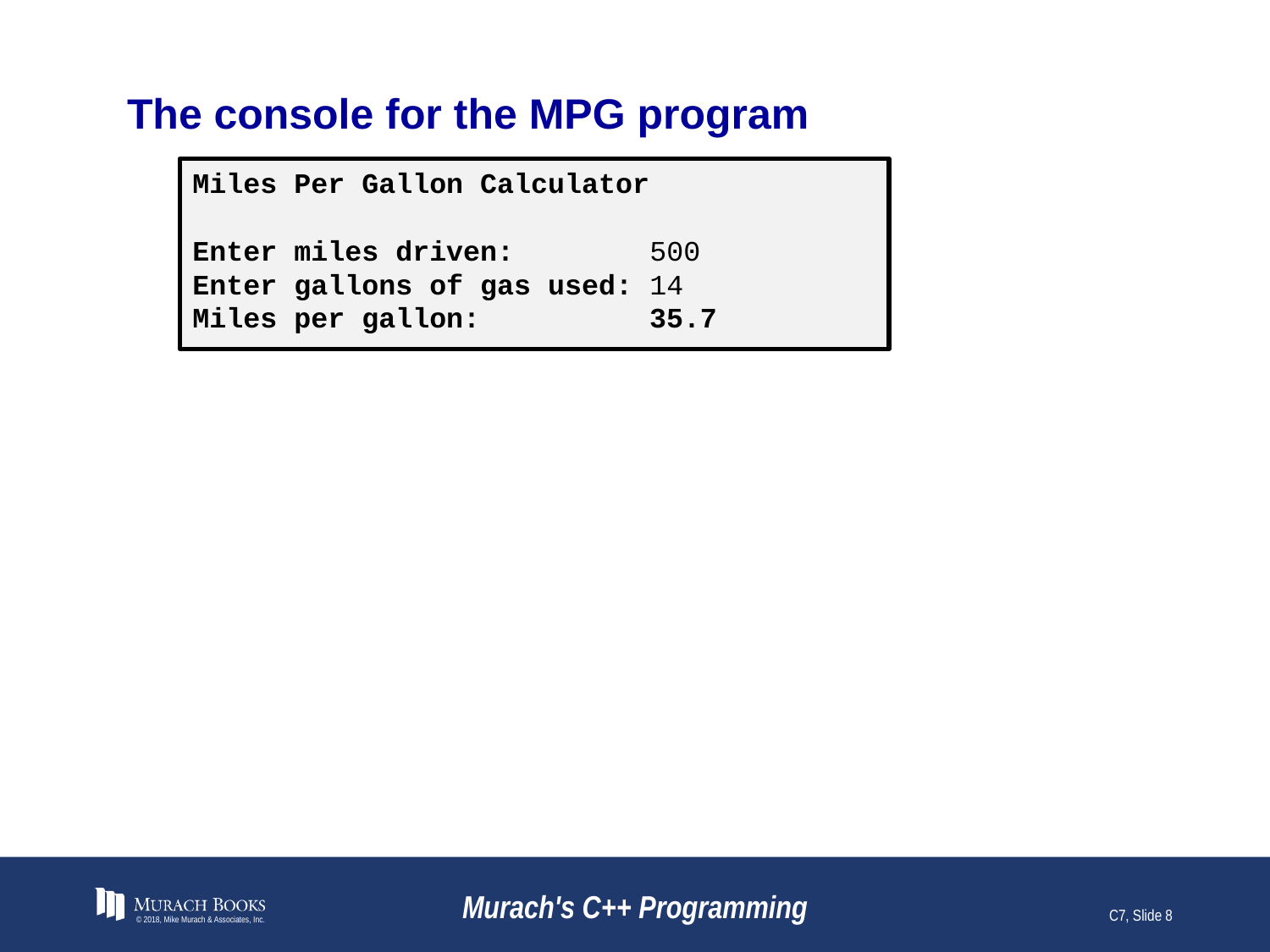

# The console for the MPG program
Miles Per Gallon Calculator

Enter miles driven:        500
Enter gallons of gas used: 14
Miles per gallon:          35.7

© 2018, Mike Murach & Associates, Inc.
Murach's C++ Programming

C7, Slide 8